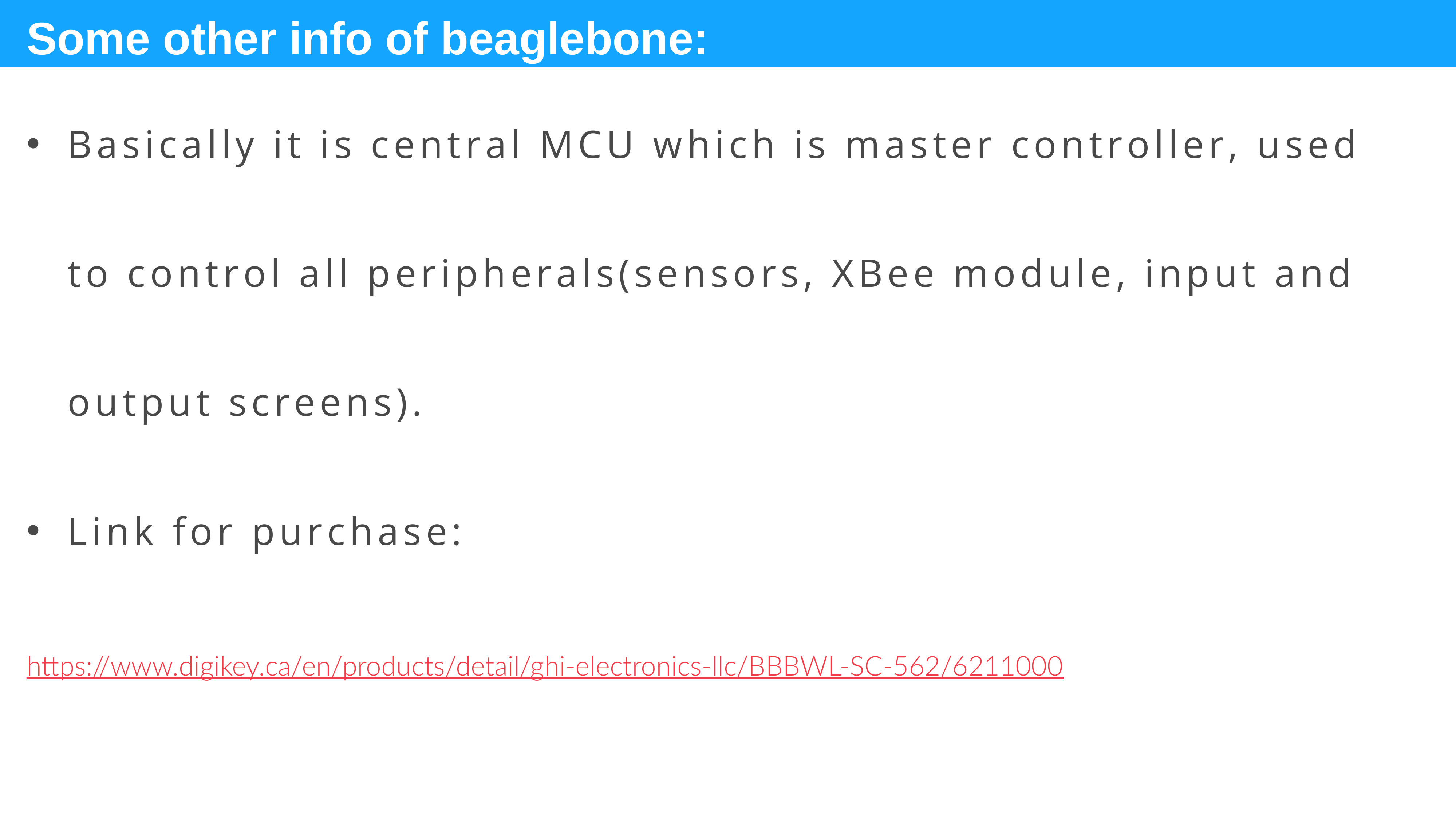

Basically it is central MCU which is master controller, used to control all peripherals(sensors, XBee module, input and output screens).
Link for purchase:
https://www.digikey.ca/en/products/detail/ghi-electronics-llc/BBBWL-SC-562/6211000
Some other info of beaglebone: